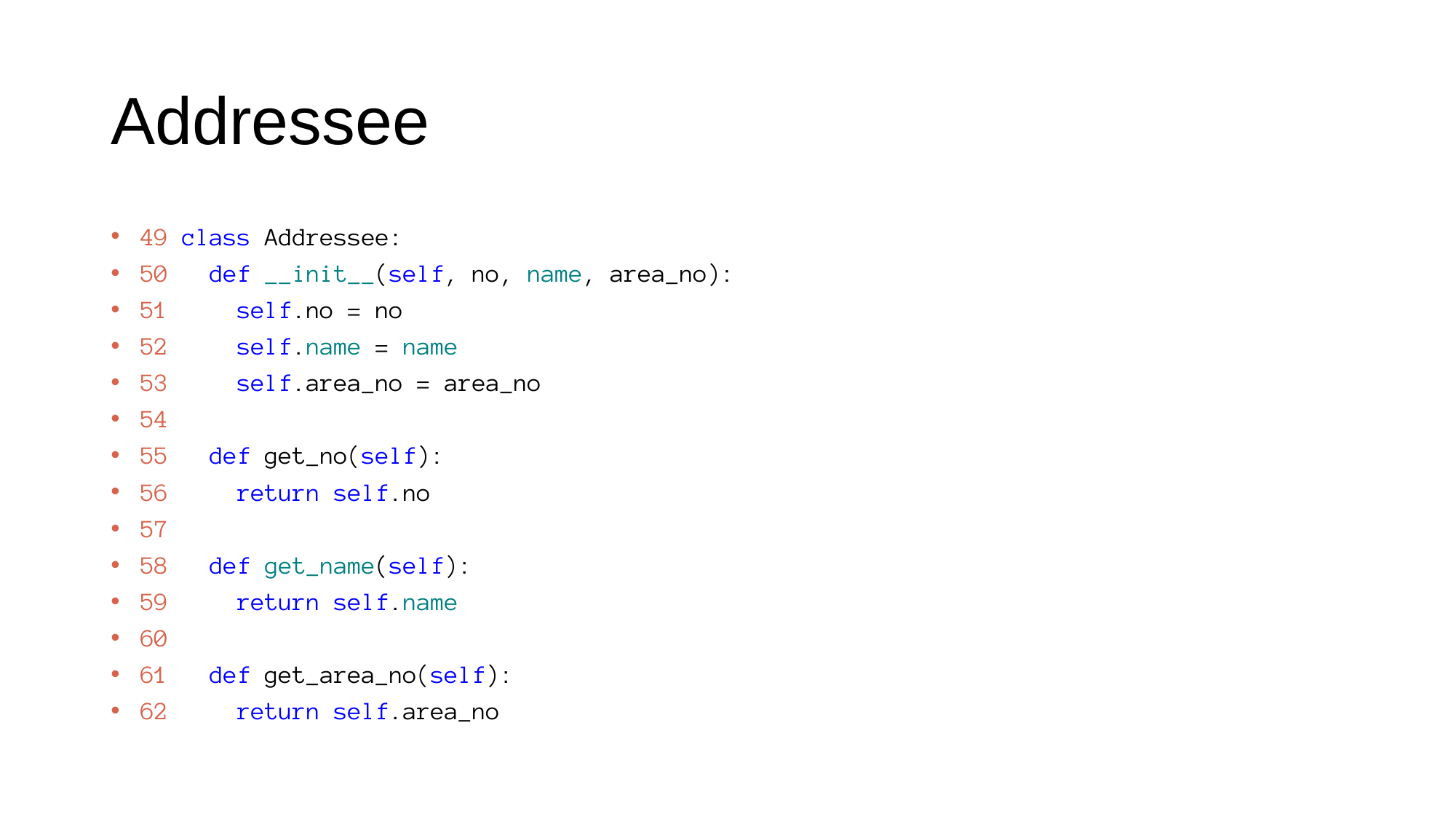

# Addressee
49 class Addressee:
50   def __init__(self, no, name, area_no):
51     self.no = no
52     self.name = name
53     self.area_no = area_no
54
55   def get_no(self):
56     return self.no
57
58   def get_name(self):
59     return self.name
60
61   def get_area_no(self):
62     return self.area_no